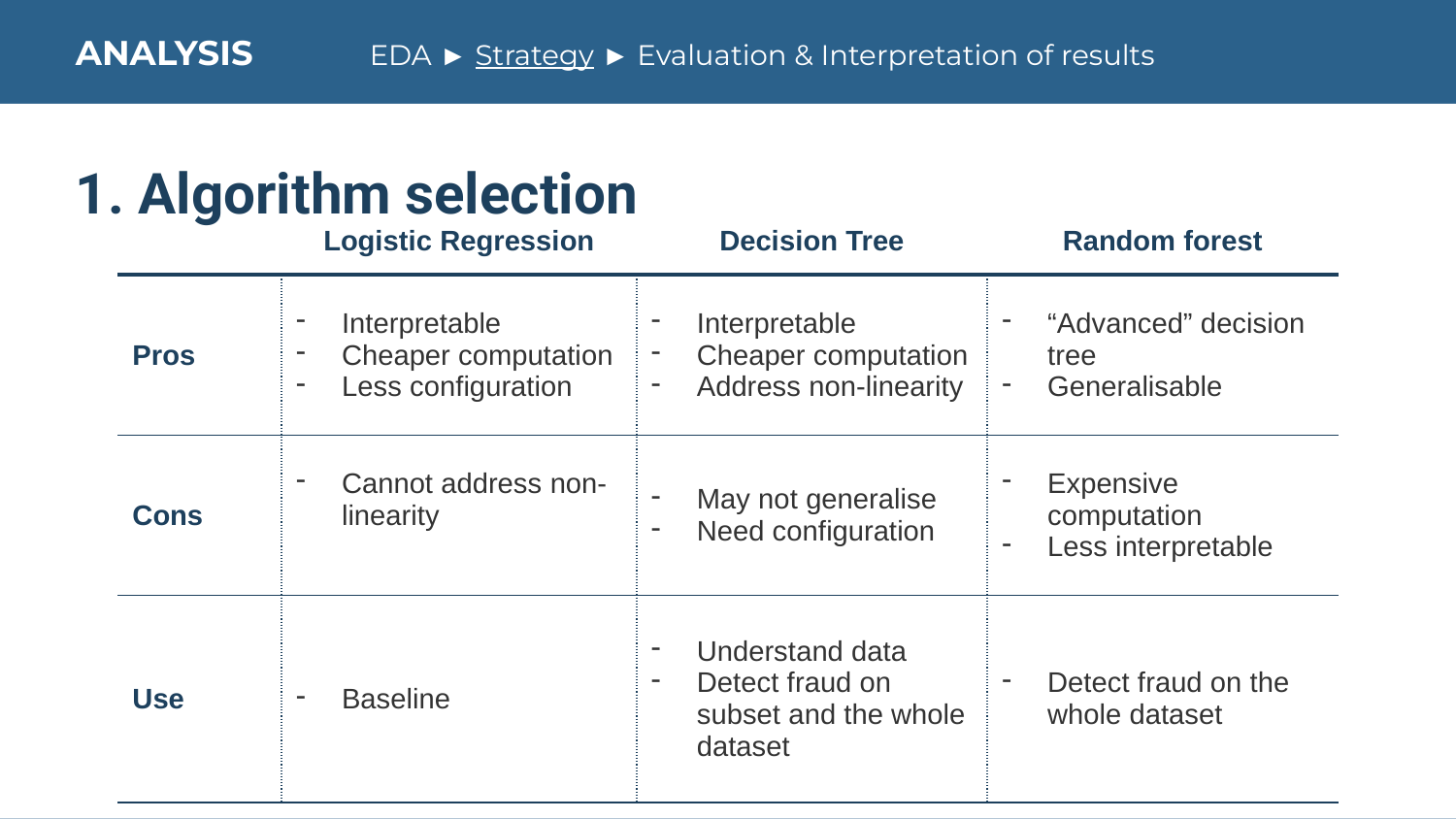

ANALYSIS            EDA ► Strategy ► Evaluation & Interpretation of results

1. Algorithm selection

|  | Logistic Regression | Decision Tree | Random forest |
| --- | --- | --- | --- |
| Pros | Interpretable Cheaper computation Less configuration | Interpretable Cheaper computation Address non-linearity | “Advanced” decision tree Generalisable |
| Cons | Cannot address non-linearity | May not generalise Need configuration | Expensive computation Less interpretable |
| Use | Baseline | Understand data Detect fraud on subset and the whole dataset | Detect fraud on the whole dataset |